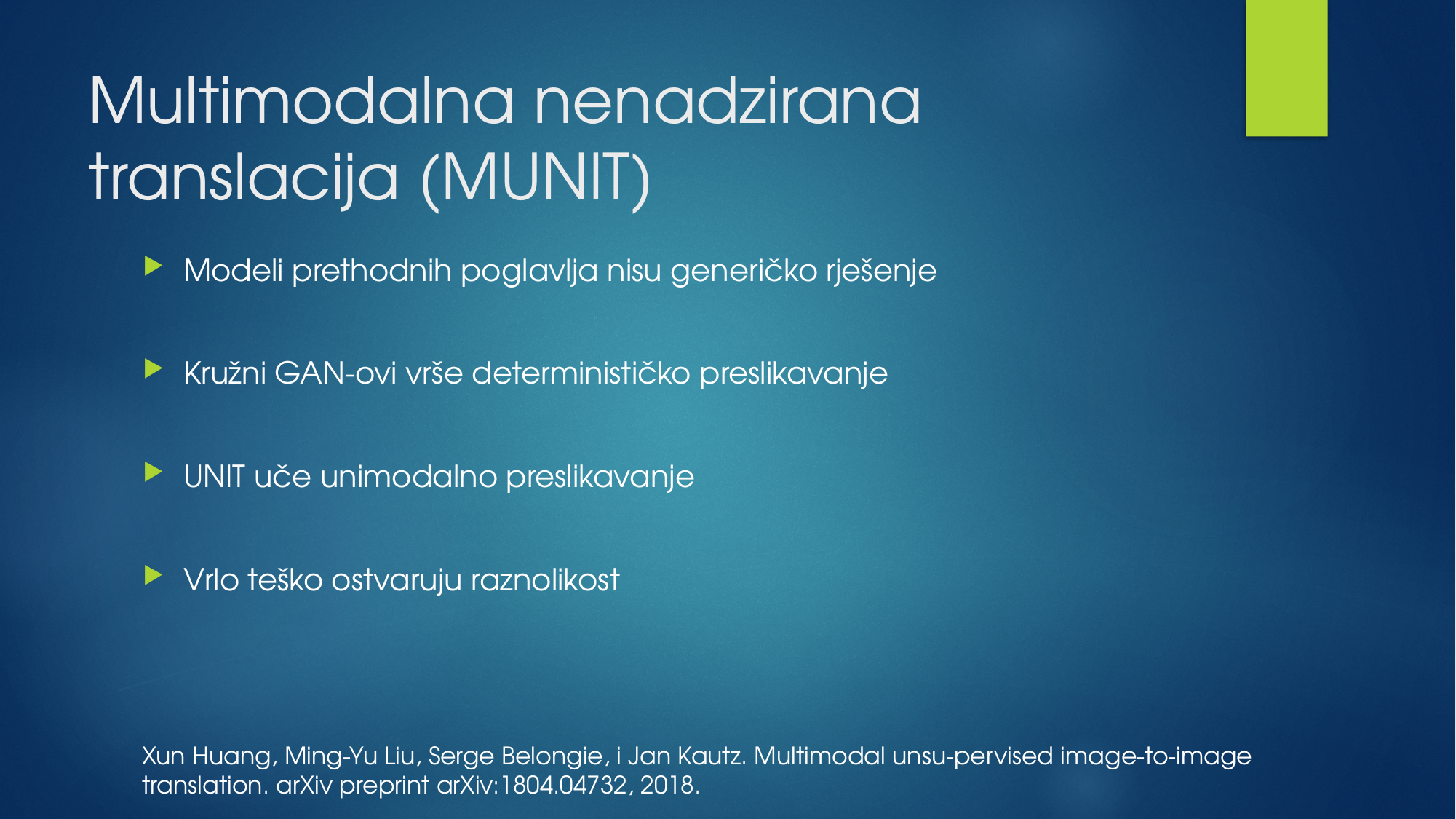

# Multimodalna nenadzirana translacija (MUNIT)
Modeli prethodnih poglavlja nisu generičko rješenje

Kružni GAN-ovi vrše determinističko preslikavanje

UNIT uče unimodalno preslikavanje

Vrlo teško ostvaruju raznolikost

Xun Huang, Ming-Yu Liu, Serge Belongie, i Jan Kautz. Multimodal unsu-pervised image-to-image translation. arXiv preprint arXiv:1804.04732, 2018.